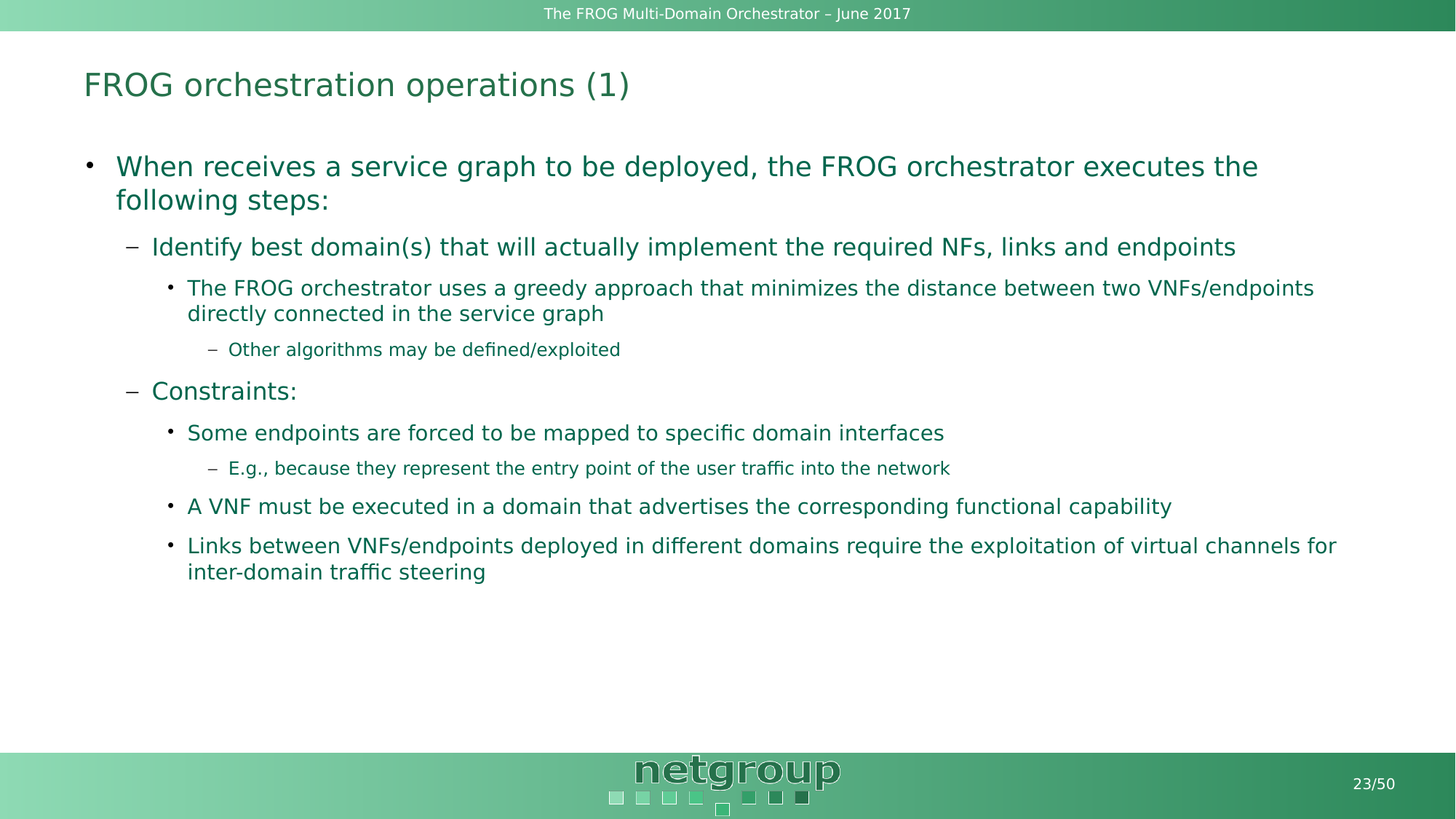

# FROG orchestration operations (1)
When receives a service graph to be deployed, the FROG orchestrator executes the following steps:
Identify best domain(s) that will actually implement the required NFs, links and endpoints
The FROG orchestrator uses a greedy approach that minimizes the distance between two VNFs/endpoints directly connected in the service graph
Other algorithms may be defined/exploited
Constraints:
Some endpoints are forced to be mapped to specific domain interfaces
E.g., because they represent the entry point of the user traffic into the network
A VNF must be executed in a domain that advertises the corresponding functional capability
Links between VNFs/endpoints deployed in different domains require the exploitation of virtual channels for inter-domain traffic steering